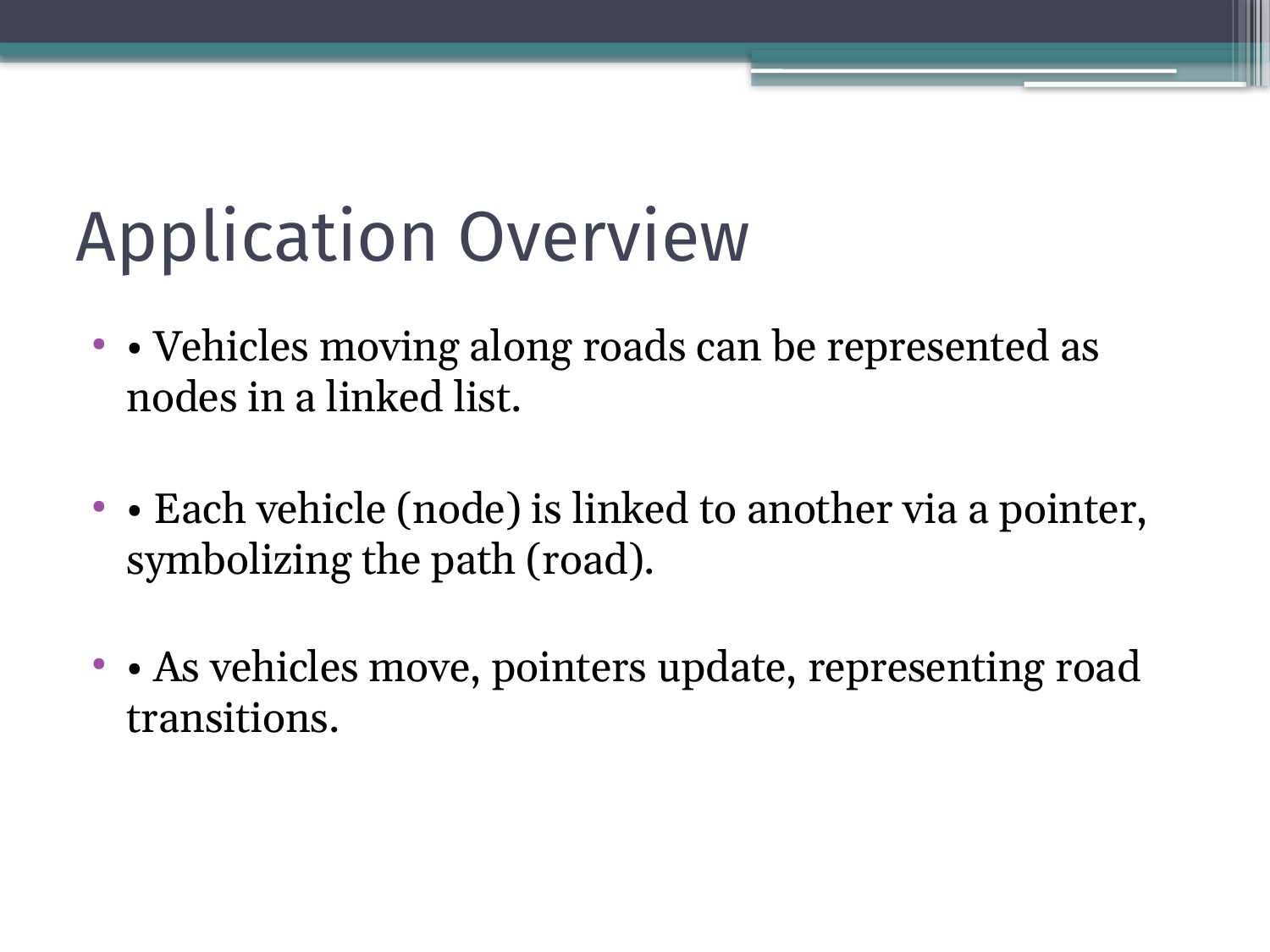

# Application Overview
• Vehicles moving along roads can be represented as nodes in a linked list.

• Each vehicle (node) is linked to another via a pointer, symbolizing the path (road).
• As vehicles move, pointers update, representing road transitions.